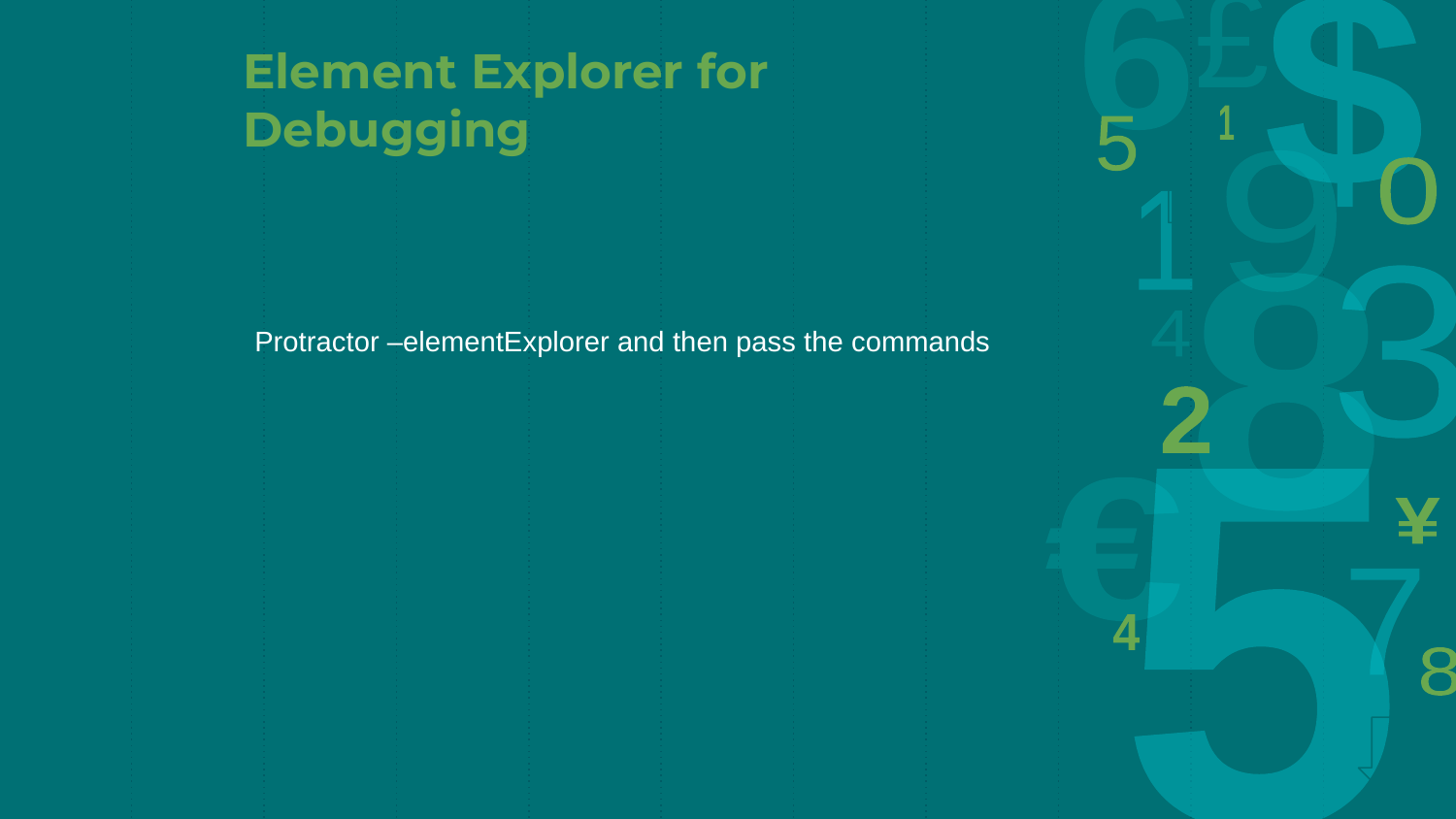

Element Explorer for Debugging
Protractor –elementExplorer and then pass the commands